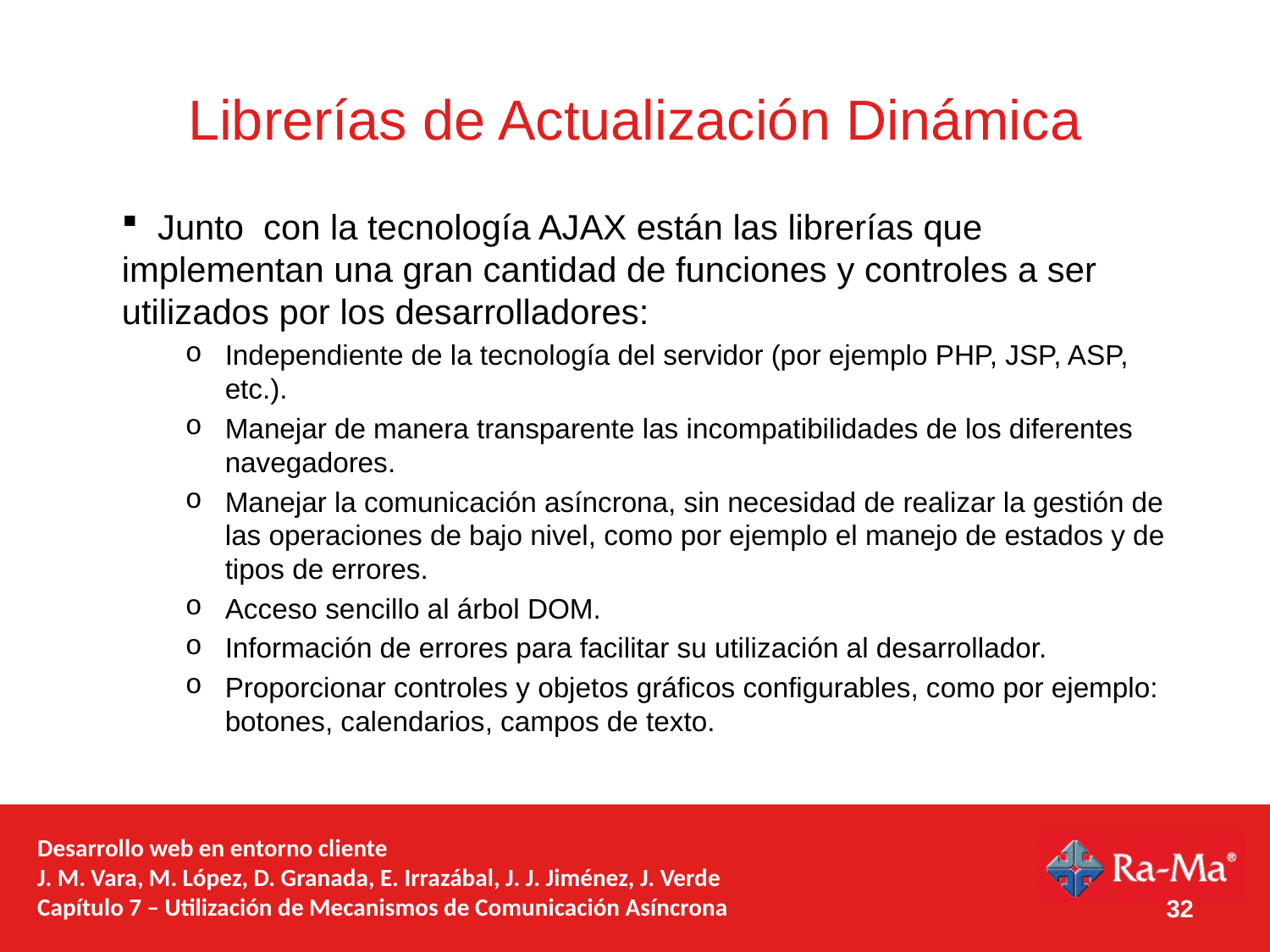

# Librerías de Actualización Dinámica
  Junto  con la tecnología AJAX están las librerías que implementan una gran cantidad de funciones y controles a ser utilizados por los desarrolladores:
Independiente de la tecnología del servidor (por ejemplo PHP, JSP, ASP, etc.).
Manejar de manera transparente las incompatibilidades de los diferentes navegadores.
Manejar la comunicación asíncrona, sin necesidad de realizar la gestión de las operaciones de bajo nivel, como por ejemplo el manejo de estados y de tipos de errores.
Acceso sencillo al árbol DOM.
Información de errores para facilitar su utilización al desarrollador.
Proporcionar controles y objetos gráficos configurables, como por ejemplo: botones, calendarios, campos de texto.
Desarrollo web en entorno cliente
J. M. Vara, M. López, D. Granada, E. Irrazábal, J. J. Jiménez, J. Verde
Capítulo 7 – Utilización de Mecanismos de Comunicación Asíncrona
32